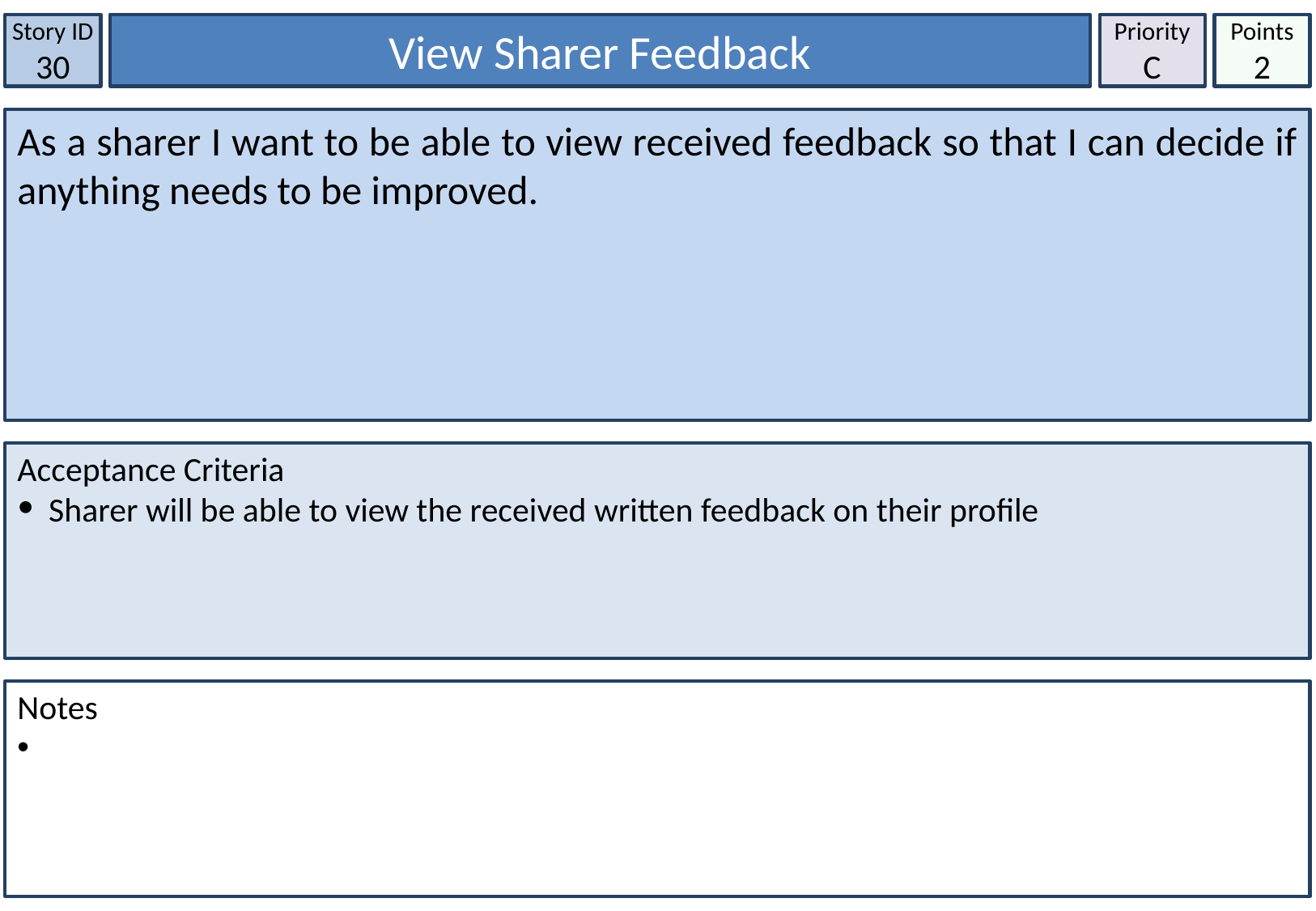

Story ID
30
View Sharer Feedback
Priority
C
Points
2
As a sharer I want to be able to view received feedback so that I can decide if anything needs to be improved.
Acceptance Criteria
 Sharer will be able to view the received written feedback on their profile
Notes